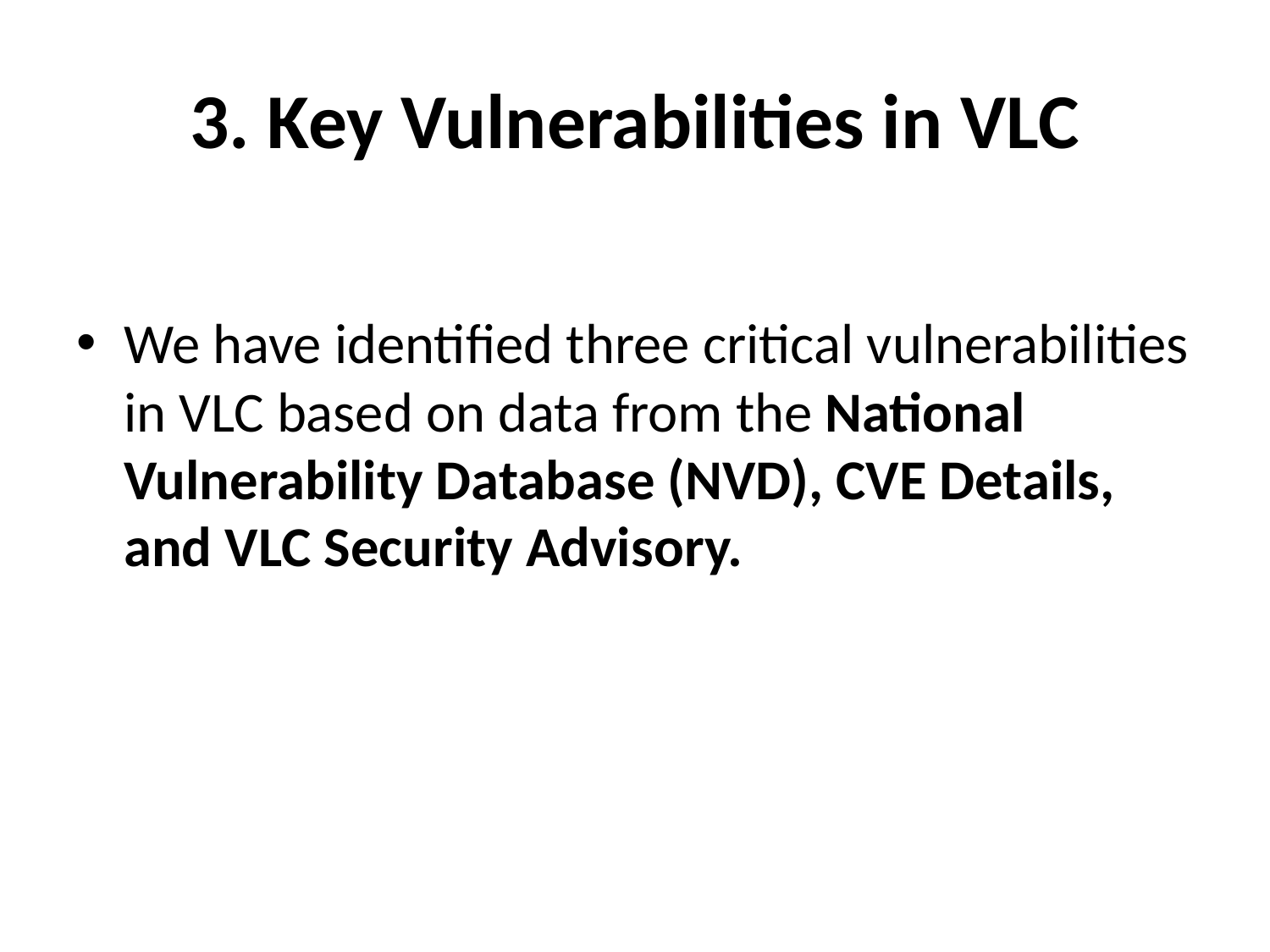

# 3. Key Vulnerabilities in VLC

We have identified three critical vulnerabilities in VLC based on data from the National Vulnerability Database (NVD), CVE Details, and VLC Security Advisory.